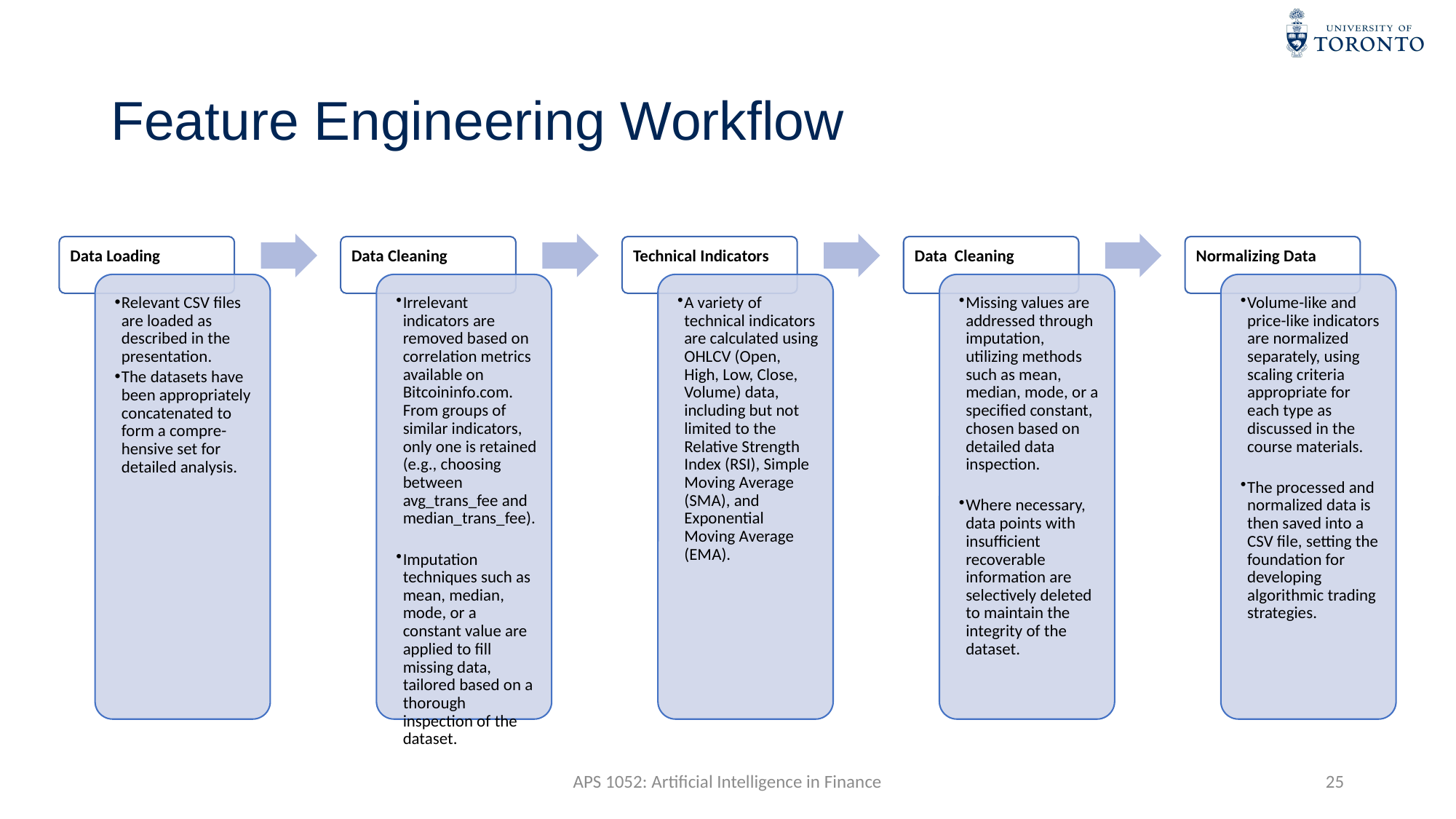

# Feature Engineering Workflow
Data Loading
Relevant CSV files are loaded as described in the presentation.
The datasets have been appropriately concatenated to form a compre-hensive set for detailed analysis.

Data Cleaning
Irrelevant indicators are removed based on correlation metrics available on Bitcoininfo.com. From groups of similar indicators, only one is retained (e.g., choosing between avg_trans_fee and median_trans_fee).

Imputation techniques such as mean, median, mode, or a constant value are applied to fill missing data, tailored based on a thorough inspection of the dataset.

Technical Indicators
A variety of technical indicators are calculated using OHLCV (Open, High, Low, Close, Volume) data, including but not limited to the Relative Strength Index (RSI), Simple Moving Average (SMA), and Exponential Moving Average (EMA).

Data  Cleaning
Missing values are addressed through imputation, utilizing methods such as mean, median, mode, or a specified constant, chosen based on detailed data inspection.

Where necessary, data points with insufficient recoverable information are selectively deleted to maintain the integrity of the dataset.

Normalizing Data
Volume-like and price-like indicators are normalized separately, using scaling criteria appropriate for each type as discussed in the course materials.

The processed and normalized data is then saved into a CSV file, setting the foundation for developing algorithmic trading strategies.
APS 1052: Artificial Intelligence in Finance
25